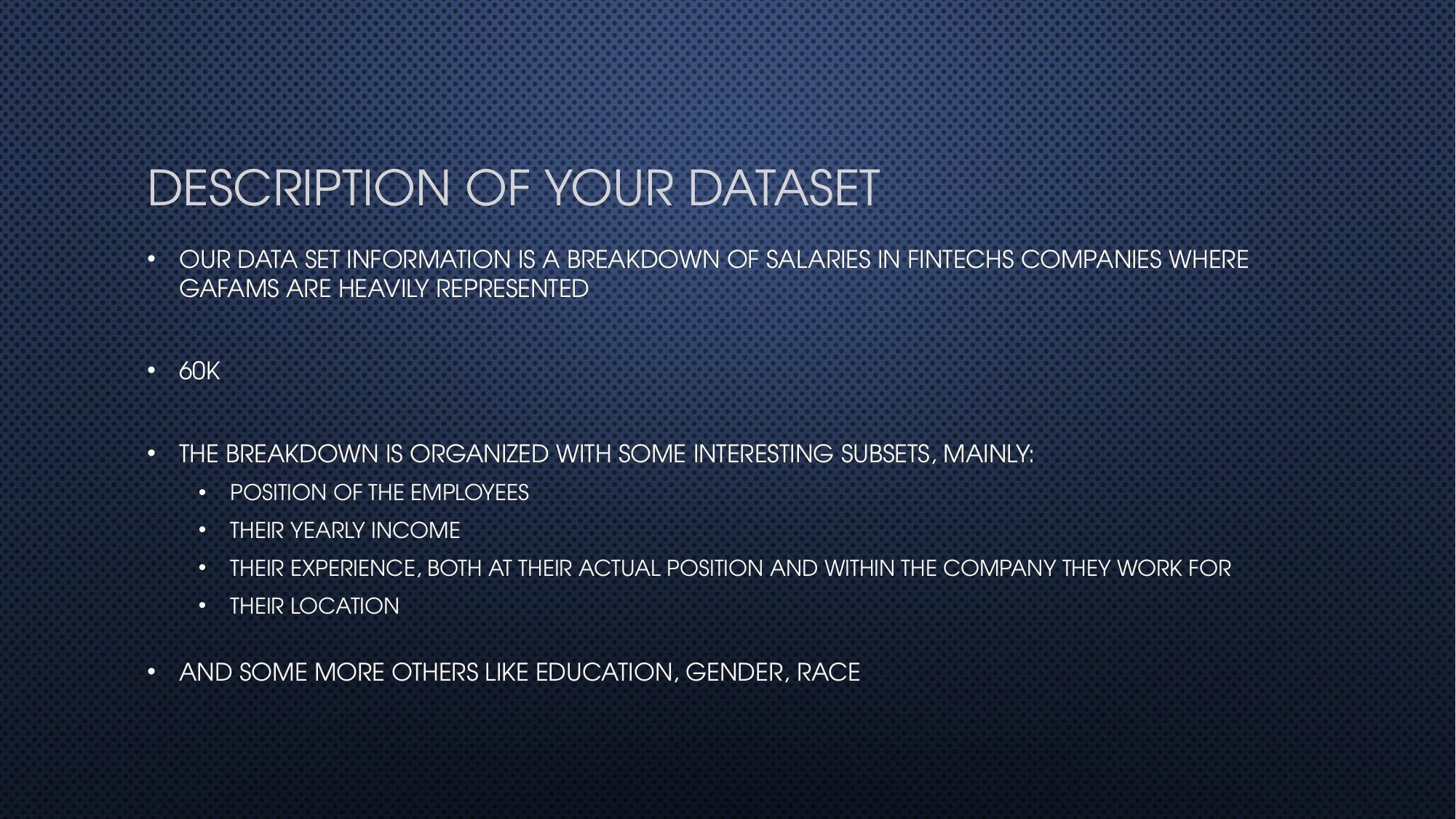

# Description of your dataset
Our data set information is a breakdown of salaries in fintechs companies where GAFAMs are heavily represented

60K

The breakdown is organized with some interesting subsets, mainly:
Position of the Employees
Their Yearly Income
Their Experience, both at their actual position and within the company they work for
Their Location
And some more others like Education, Gender, Race